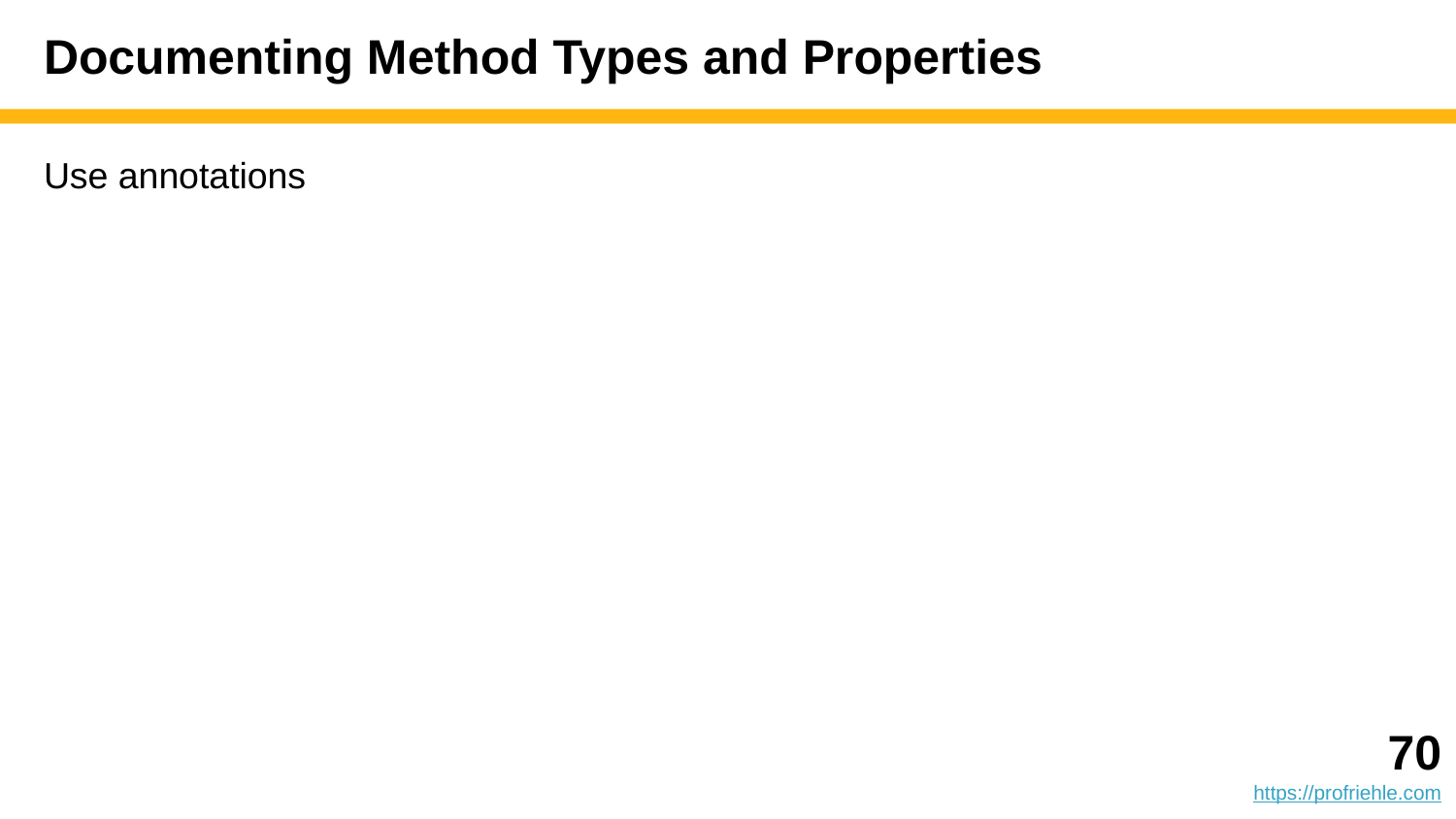

# Documenting Method Types and Properties
Use annotations
70
https://profriehle.com